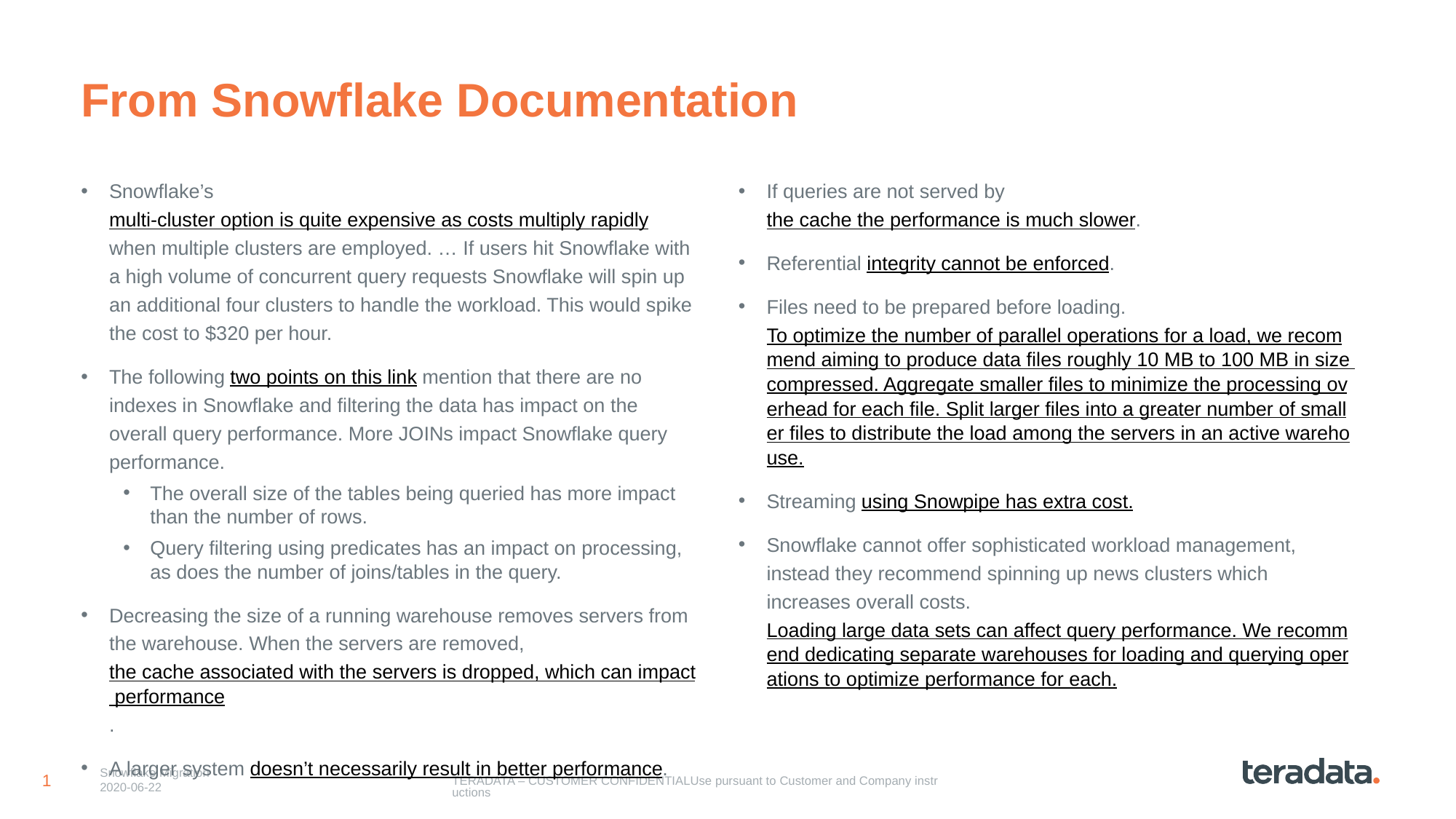

# From Snowflake Documentation
If queries are not served by the cache the performance is much slower.
Referential integrity cannot be enforced.
Files need to be prepared before loading. To optimize the number of parallel operations for a load, we recommend aiming to produce data files roughly 10 MB to 100 MB in size compressed. Aggregate smaller files to minimize the processing overhead for each file. Split larger files into a greater number of smaller files to distribute the load among the servers in an active warehouse.
Streaming using Snowpipe has extra cost.
Snowflake cannot offer sophisticated workload management, instead they recommend spinning up news clusters which increases overall costs. Loading large data sets can affect query performance. We recommend dedicating separate warehouses for loading and querying operations to optimize performance for each.
Snowflake’s multi-cluster option is quite expensive as costs multiply rapidly when multiple clusters are employed. … If users hit Snowflake with a high volume of concurrent query requests Snowflake will spin up an additional four clusters to handle the workload. This would spike the cost to $320 per hour.
The following two points on this link mention that there are no indexes in Snowflake and filtering the data has impact on the overall query performance. More JOINs impact Snowflake query performance.
The overall size of the tables being queried has more impact than the number of rows.
Query filtering using predicates has an impact on processing, as does the number of joins/tables in the query.
Decreasing the size of a running warehouse removes servers from the warehouse. When the servers are removed, the cache associated with the servers is dropped, which can impact performance.
A larger system doesn’t necessarily result in better performance.
TERADATA – CUSTOMER CONFIDENTIAL
Use pursuant to Customer and Company instructions
Snowflake Migration
2020-06-22